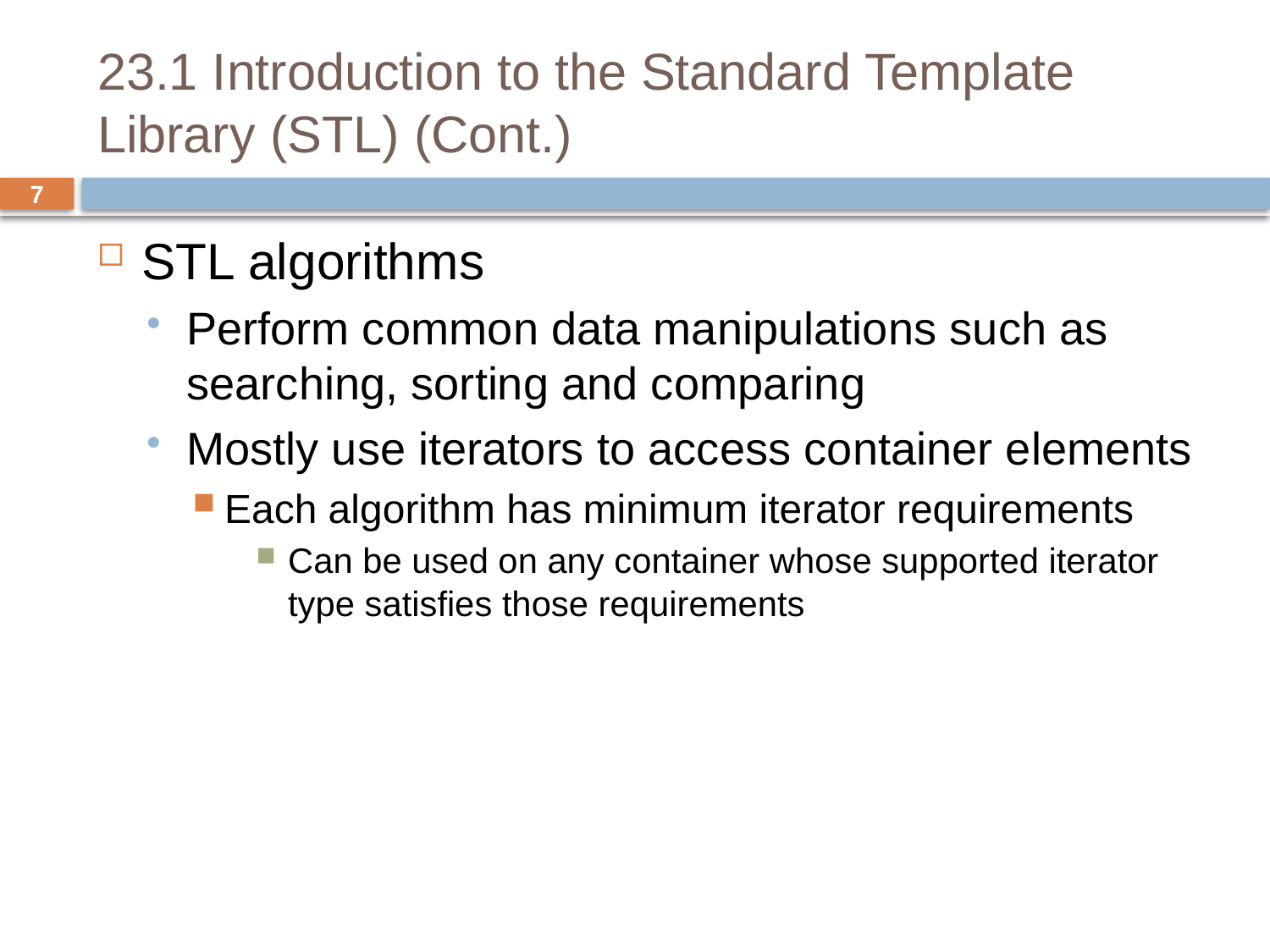

# 23.1 Introduction to the Standard Template Library (STL) (Cont.)
STL algorithms
Perform common data manipulations such as searching, sorting and comparing
Mostly use iterators to access container elements
Each algorithm has minimum iterator requirements
Can be used on any container whose supported iterator type satisfies those requirements
7